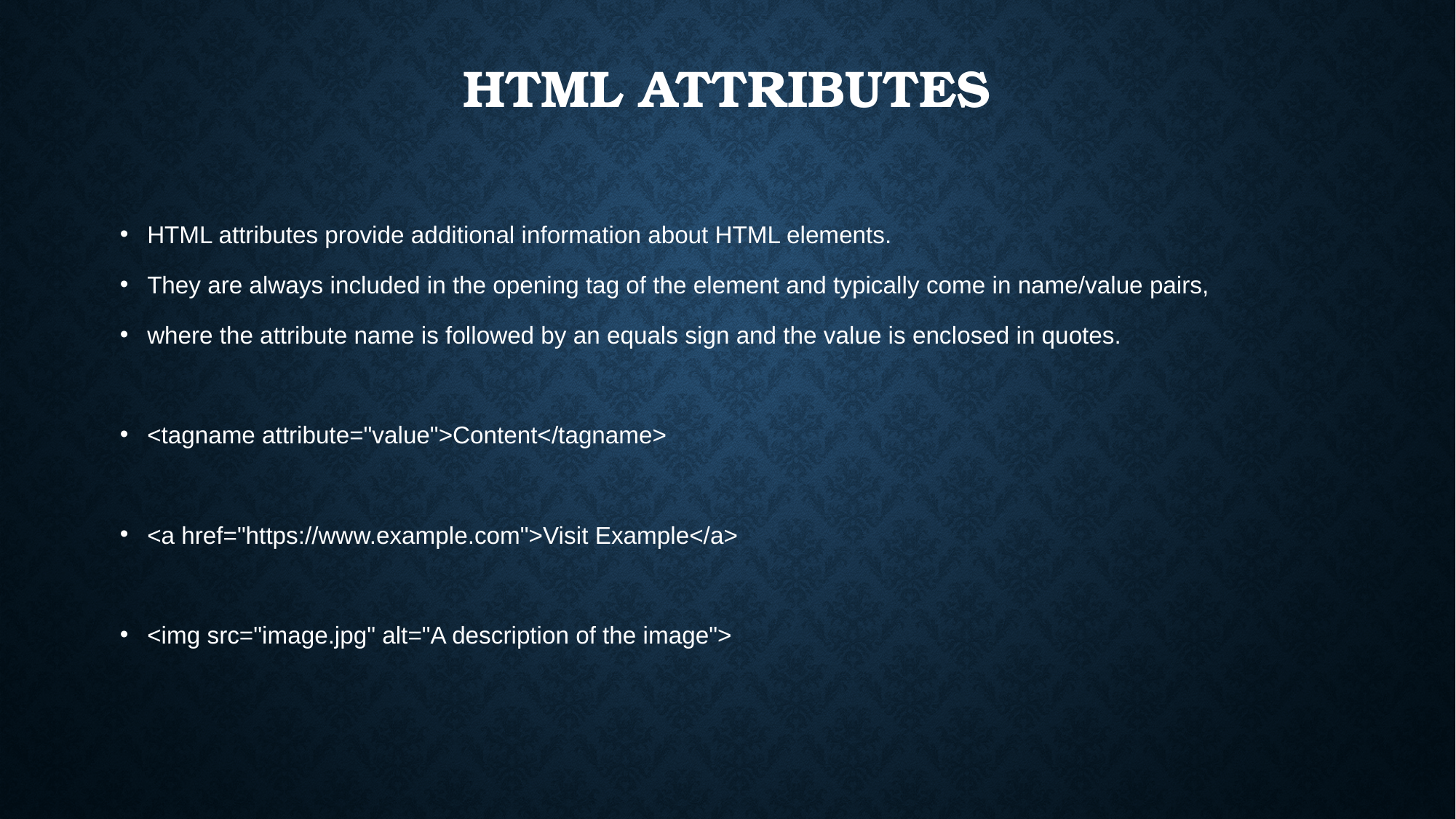

# HTML Attributes
HTML attributes provide additional information about HTML elements.
They are always included in the opening tag of the element and typically come in name/value pairs,
where the attribute name is followed by an equals sign and the value is enclosed in quotes.

<tagname attribute="value">Content</tagname>

<a href="https://www.example.com">Visit Example</a>

<img src="image.jpg" alt="A description of the image">